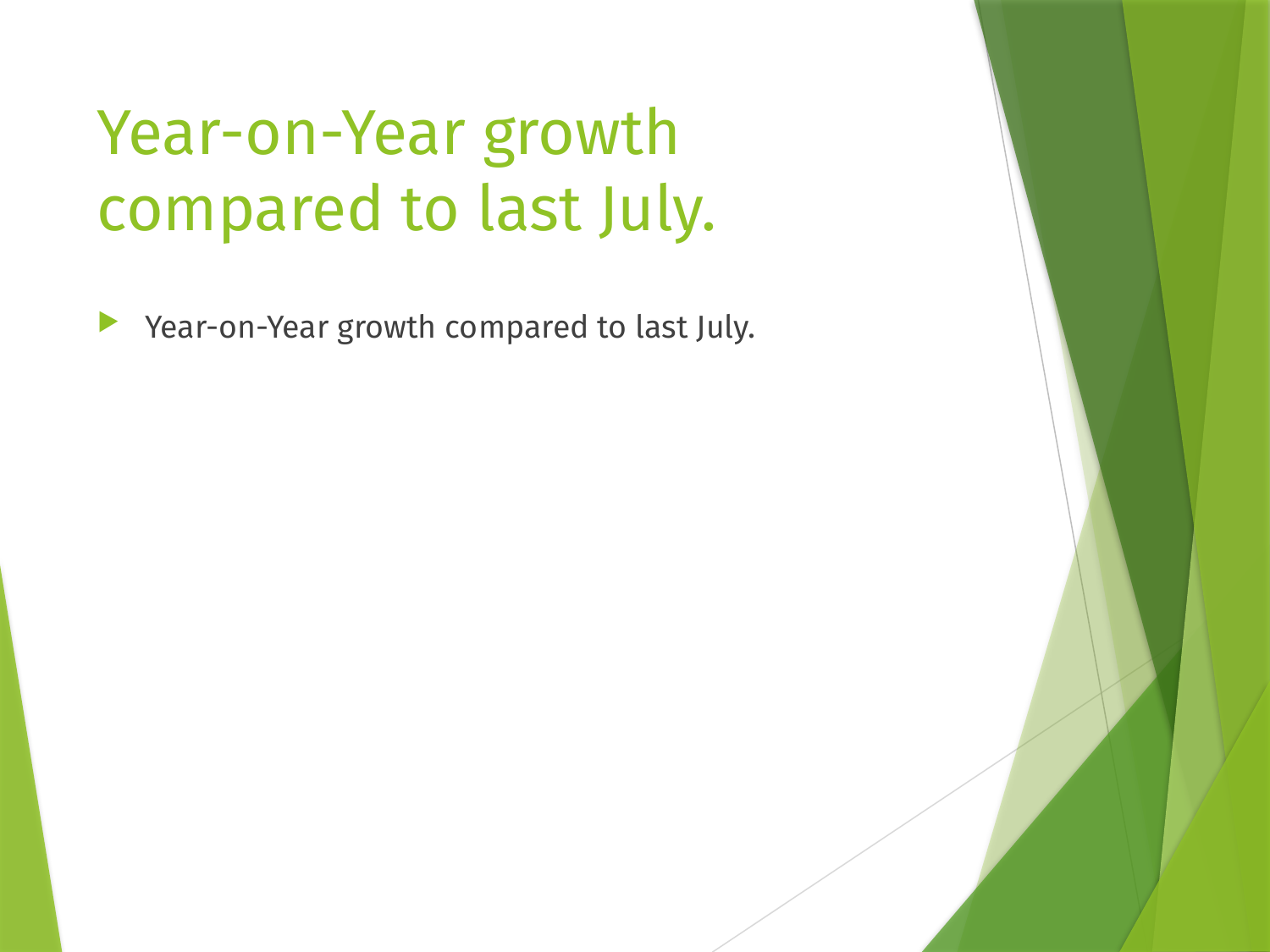

# Year-on-Year growth compared to last July.
Year-on-Year growth compared to last July.